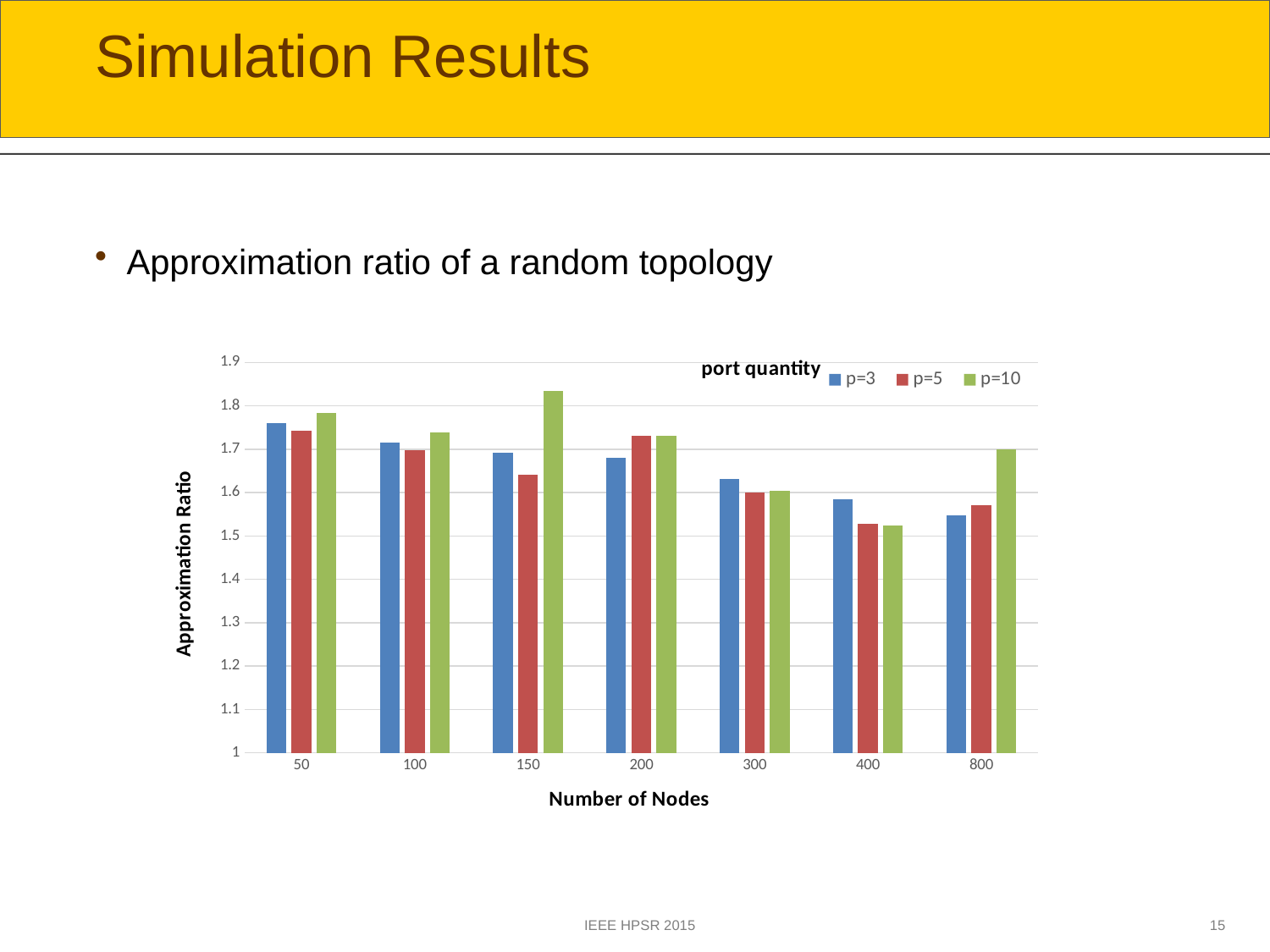

# Simulation Results
Approximation ratio of a random topology

### Chart

| Category |  |  |  |
|---|---|---|---|
| 50 | 1.7592127516475191 | 1.7417785247150392 | 1.7844913581934194 |
| 100 | 1.7159830493925412 | 1.6969559086215524 | 1.7389276753778455 |
| 150 | 1.6916933052698633 | 1.640441438367469 | 1.8351660362743751 |
| 200 | 1.6794964326638802 | 1.7304012857529882 | 1.7313171596184935 |
| 300 | 1.6307348303179425 | 1.60105551647766 | 1.60338289682354 |
| 400 | 1.5850351868081096 | 1.5273172796759193 | 1.5234842921366576 |
| 800 | 1.5466674482523985 | 1.5716047234770807 | 1.700169584814692 |
IEEE HPSR 2015
2015
15